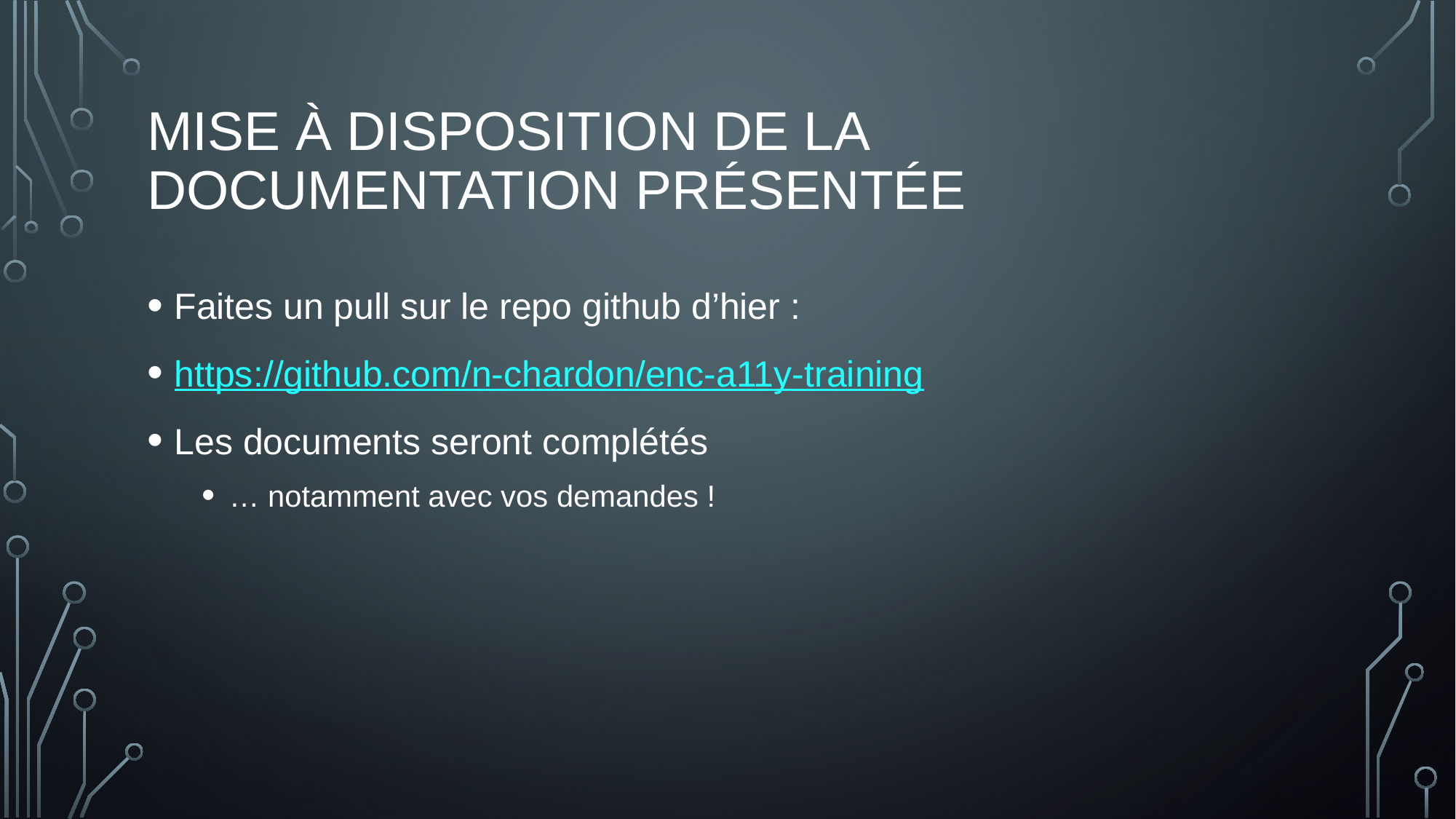

# Mise à disposition de la documentation présentée
Faites un pull sur le repo github d’hier :
https://github.com/n-chardon/enc-a11y-training
Les documents seront complétés
… notamment avec vos demandes !